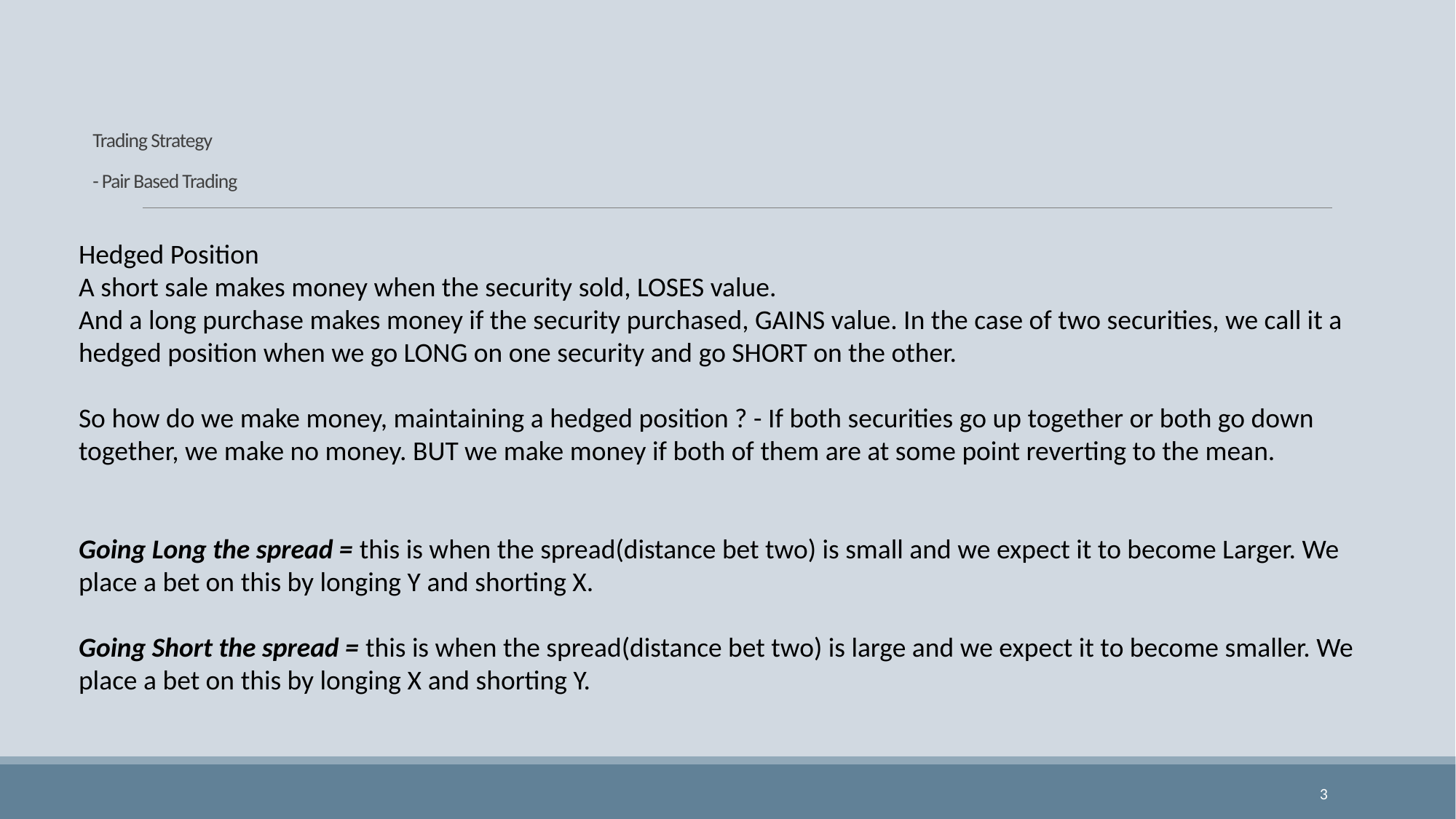

# Trading Strategy - Pair Based Trading
Hedged Position
A short sale makes money when the security sold, LOSES value.
And a long purchase makes money if the security purchased, GAINS value. In the case of two securities, we call it a hedged position when we go LONG on one security and go SHORT on the other.
So how do we make money, maintaining a hedged position ? - If both securities go up together or both go down together, we make no money. BUT we make money if both of them are at some point reverting to the mean.
Going Long the spread = this is when the spread(distance bet two) is small and we expect it to become Larger. We place a bet on this by longing Y and shorting X.
Going Short the spread = this is when the spread(distance bet two) is large and we expect it to become smaller. We place a bet on this by longing X and shorting Y.
3